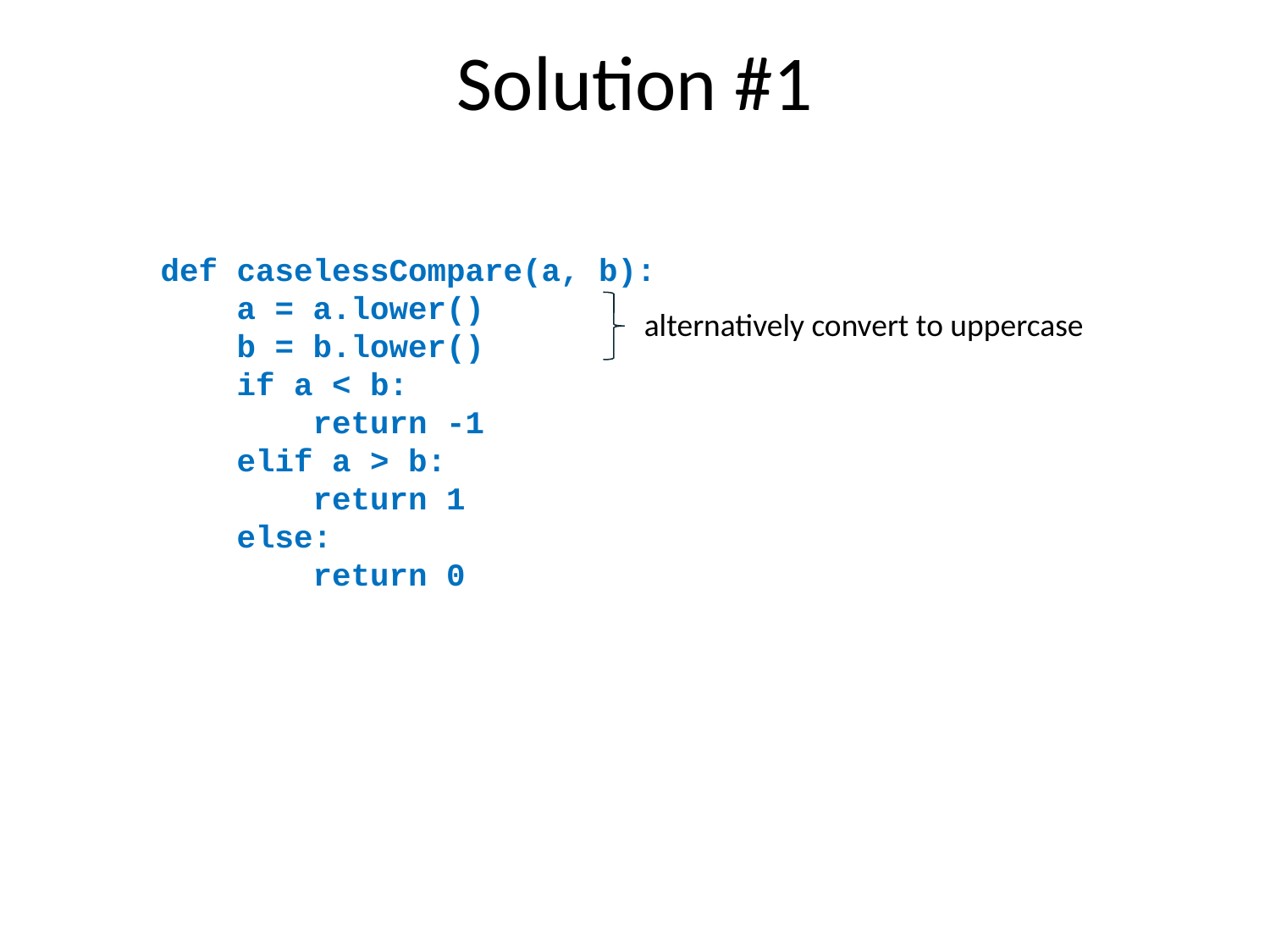

Solution #1
def caselessCompare(a, b):
    a = a.lower()
    b = b.lower()
    if a < b:
        return -1
    elif a > b:
        return 1
    else:
        return 0

alternatively convert to uppercase